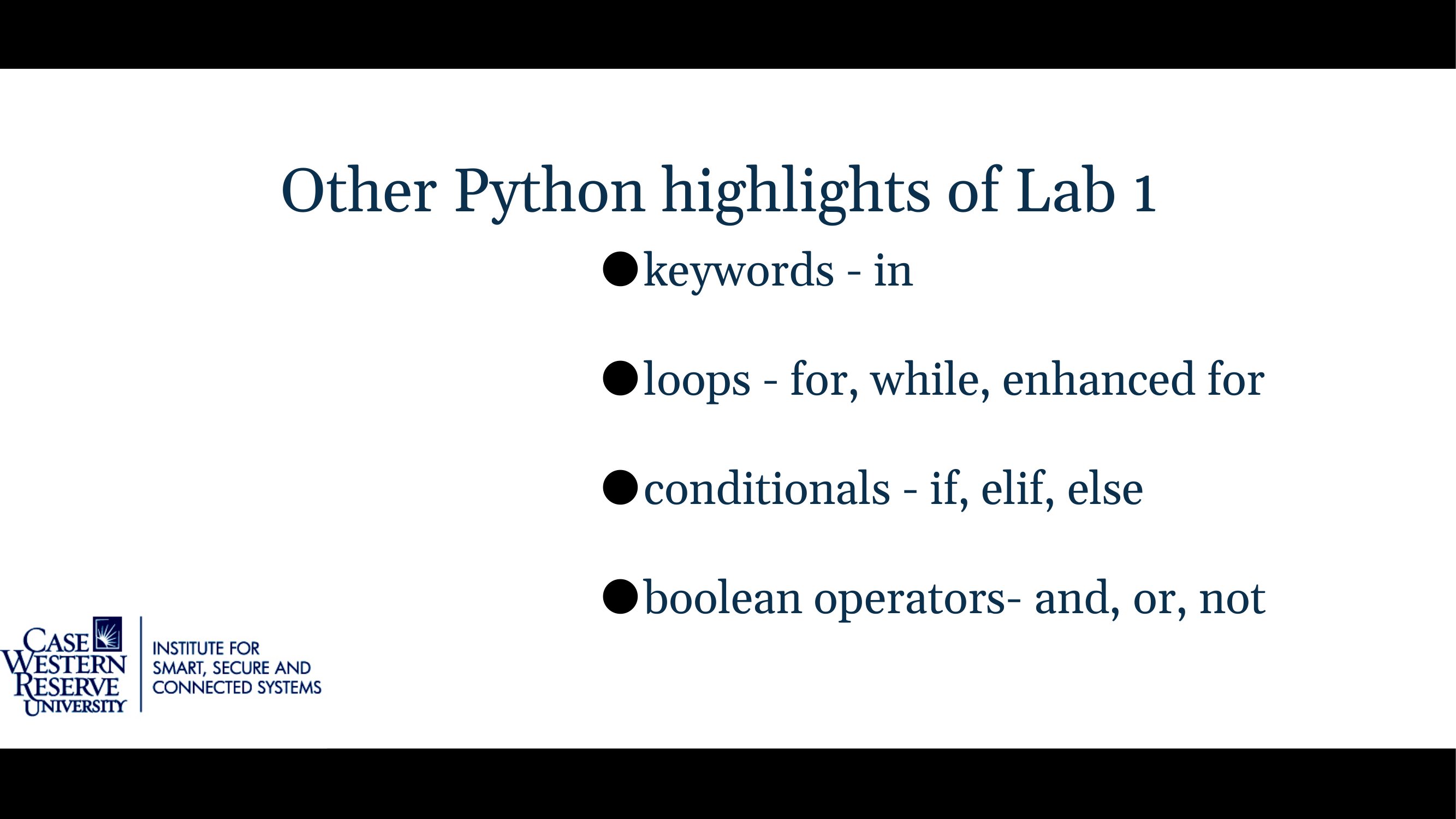

# Other Python highlights of Lab 1
keywords - in

loops - for, while, enhanced for

conditionals - if, elif, else

boolean operators- and, or, not